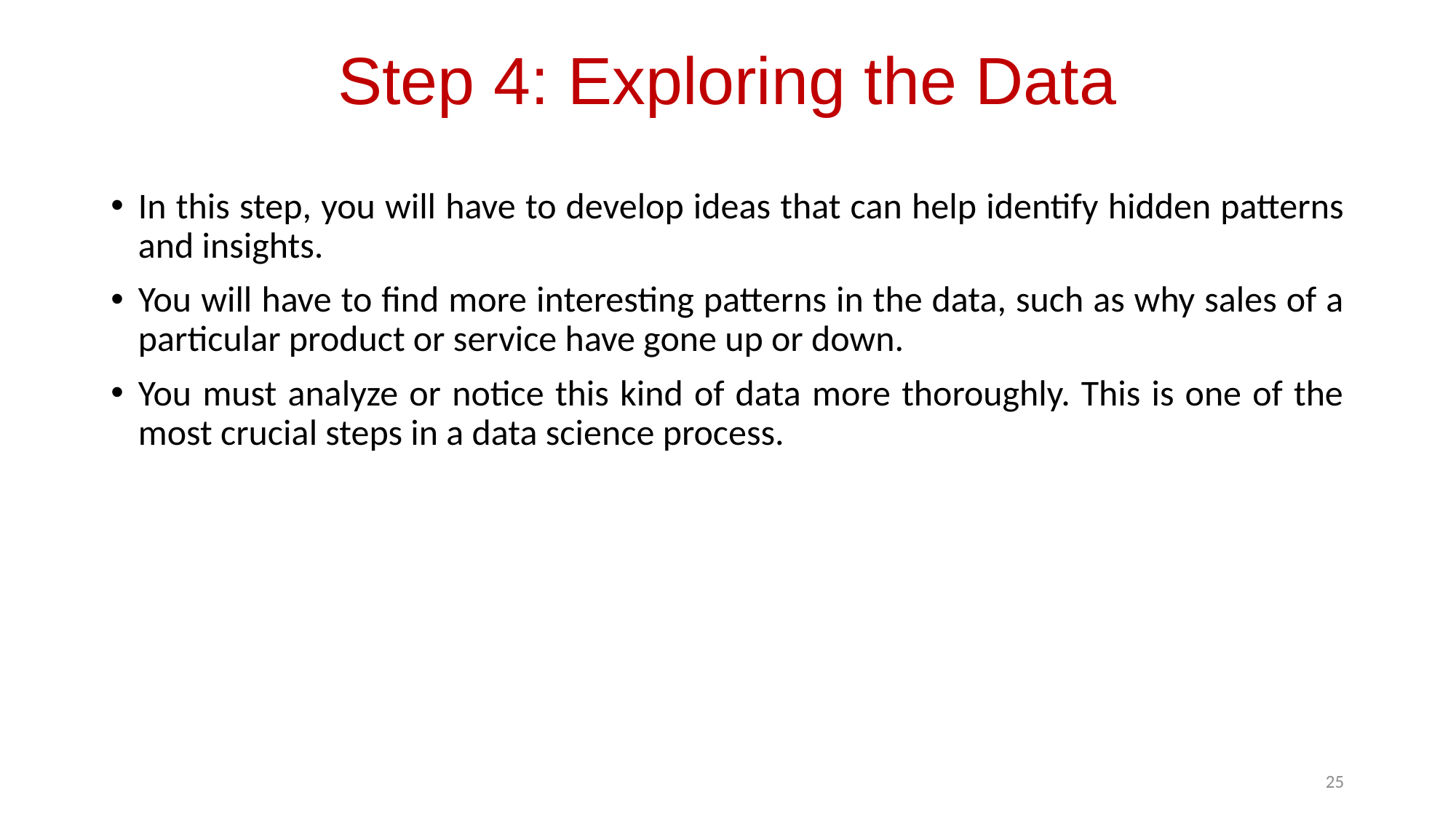

# Step 4: Exploring the Data
In this step, you will have to develop ideas that can help identify hidden patterns and insights.
You will have to find more interesting patterns in the data, such as why sales of a particular product or service have gone up or down.
You must analyze or notice this kind of data more thoroughly. This is one of the most crucial steps in a data science process.
25